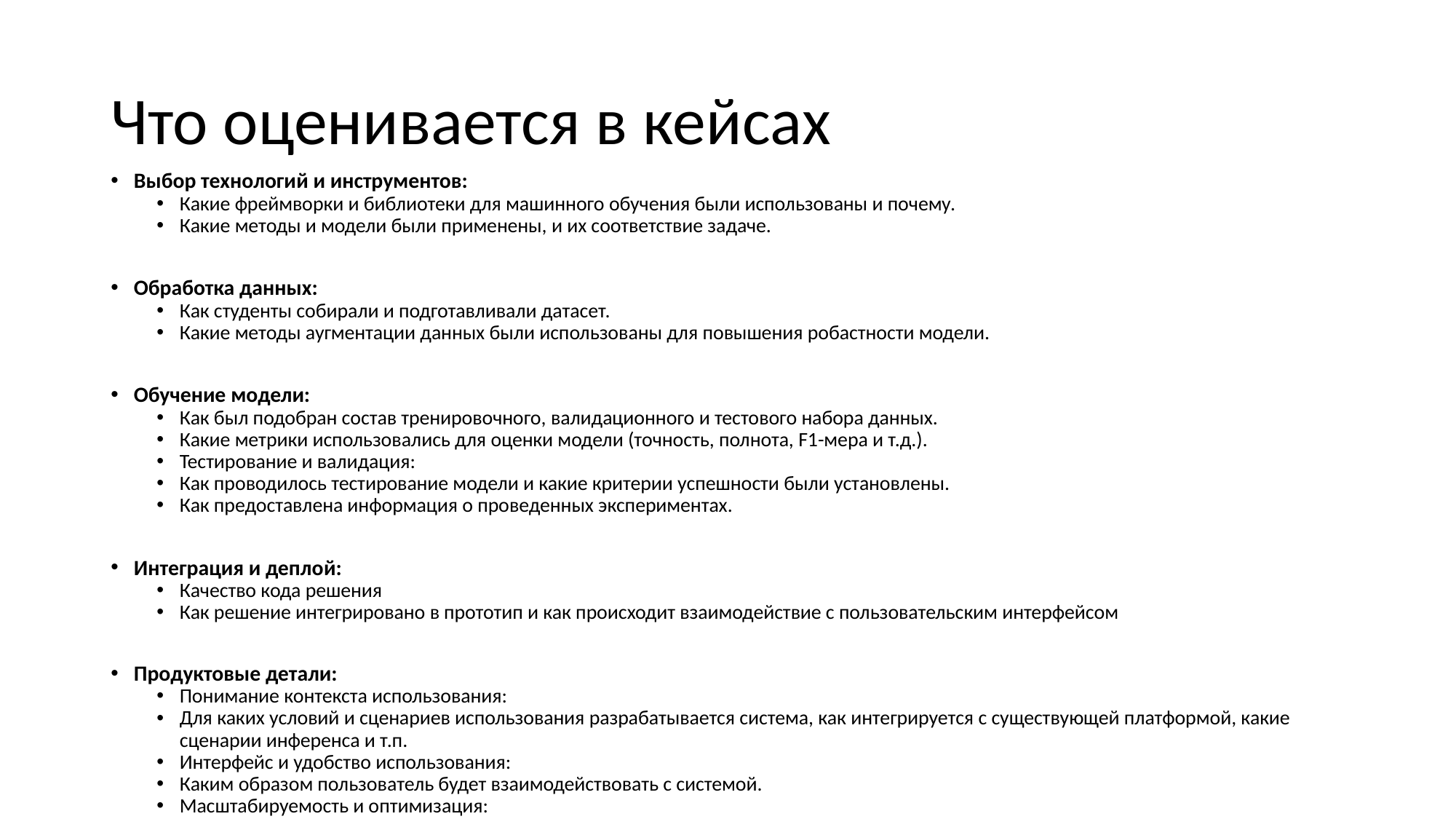

# Что оценивается в кейсах
Выбор технологий и инструментов:
Какие фреймворки и библиотеки для машинного обучения были использованы и почему.
Какие методы и модели были применены, и их соответствие задаче.

Обработка данных:
Как студенты собирали и подготавливали датасет.
Какие методы аугментации данных были использованы для повышения робастности модели.

Обучение модели:
Как был подобран состав тренировочного, валидационного и тестового набора данных.
Какие метрики использовались для оценки модели (точность, полнота, F1-мера и т.д.).
Тестирование и валидация:
Как проводилось тестирование модели и какие критерии успешности были установлены.
Как предоставлена информация о проведенных экспериментах.

Интеграция и деплой:
Качество кода решения
Как решение интегрировано в прототип и как происходит взаимодействие с пользовательским интерфейсом

Продуктовые детали:
Понимание контекста использования:
Для каких условий и сценариев использования разрабатывается система, как интегрируется с существующей платформой, какие сценарии инференса и т.п.
Интерфейс и удобство использования:
Каким образом пользователь будет взаимодействовать с системой.
Масштабируемость и оптимизация:
Произведена ли оптимизация модели для работы поиска в реальном времени